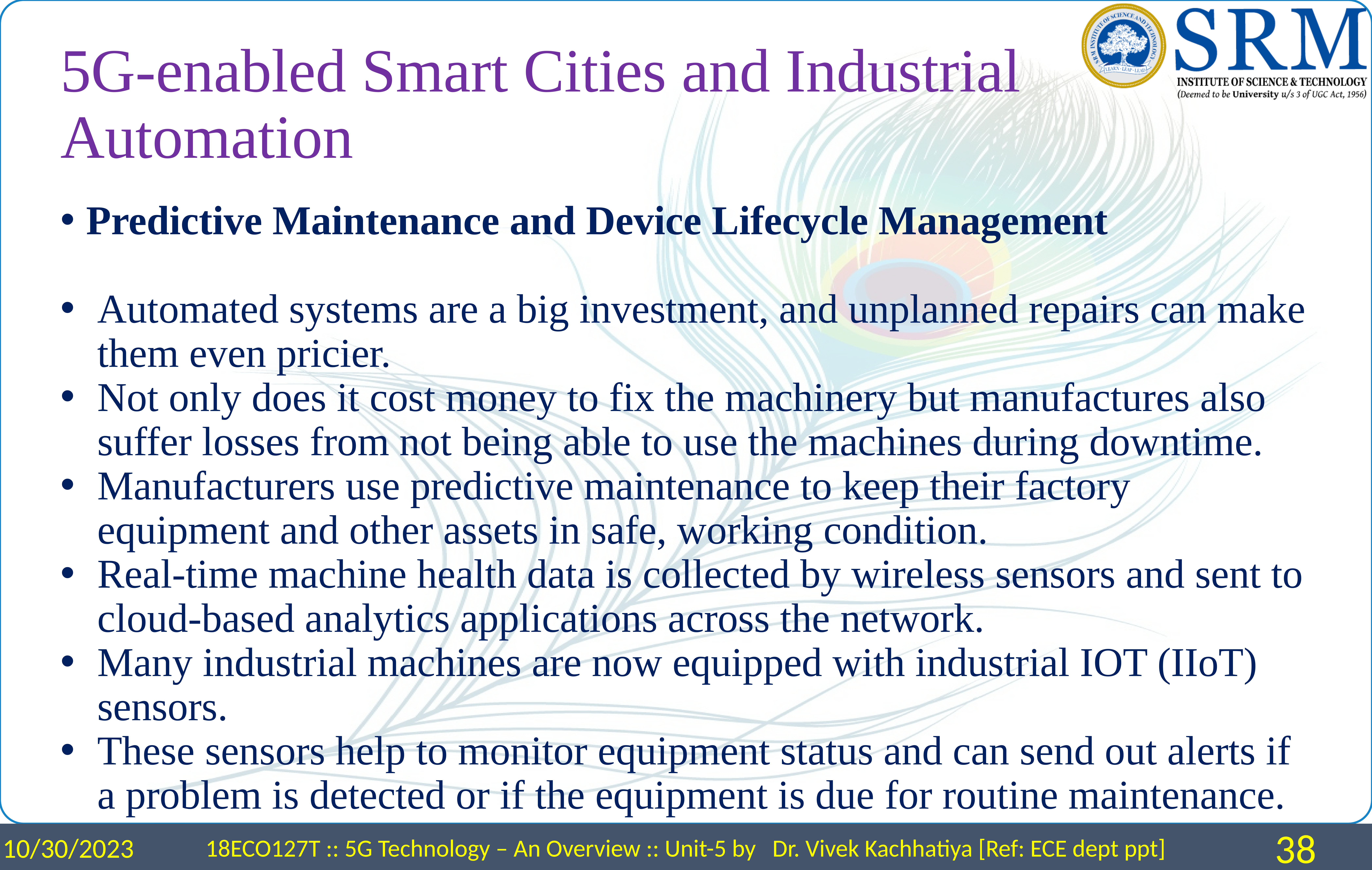

# 5G-enabled Smart Cities and Industrial Automation
Predictive Maintenance and Device Lifecycle Management

Automated systems are a big investment, and unplanned repairs can make them even pricier.
Not only does it cost money to fix the machinery but manufactures also suffer losses from not being able to use the machines during downtime.
Manufacturers use predictive maintenance to keep their factory equipment and other assets in safe, working condition.
Real-time machine health data is collected by wireless sensors and sent to cloud-based analytics applications across the network.
Many industrial machines are now equipped with industrial IOT (IIoT) sensors.
These sensors help to monitor equipment status and can send out alerts if a problem is detected or if the equipment is due for routine maintenance.
10/30/2023
18ECO127T :: 5G Technology – An Overview :: Unit-5 by   Dr. Vivek Kachhatiya [Ref: ECE dept ppt]
38